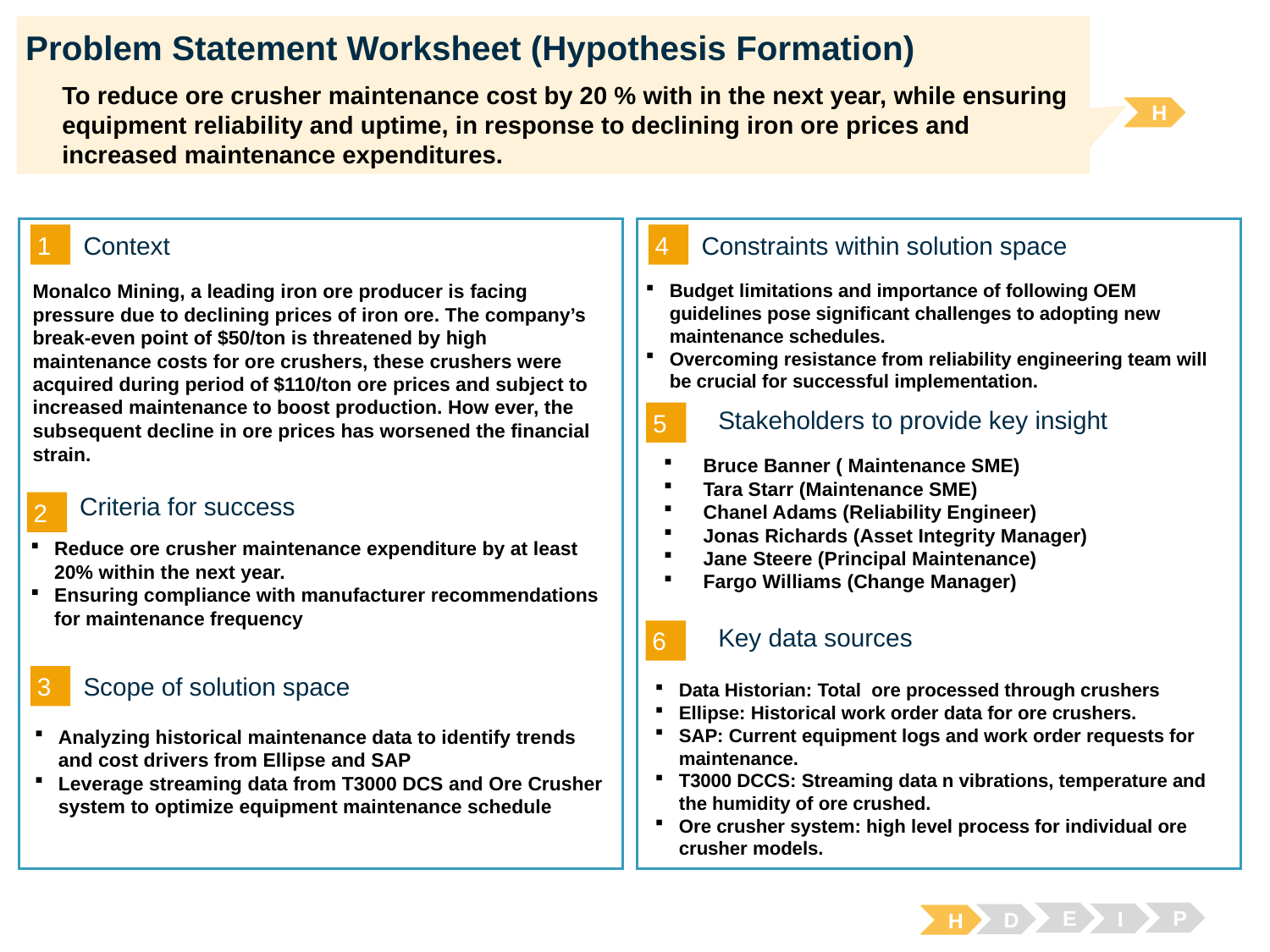

# Problem Statement Worksheet (Hypothesis Formation)
To reduce ore crusher maintenance cost by 20 % with in the next year, while ensuring equipment reliability and uptime, in response to declining iron ore prices and increased maintenance expenditures.
H

1
4
Context
Constraints within solution space
Budget limitations and importance of following OEM guidelines pose significant challenges to adopting new maintenance schedules.
Overcoming resistance from reliability engineering team will be crucial for successful implementation.
Monalco Mining, a leading iron ore producer is facing pressure due to declining prices of iron ore. The company’s break-even point of $50/ton is threatened by high maintenance costs for ore crushers, these crushers were acquired during period of $110/ton ore prices and subject to increased maintenance to boost production. How ever, the subsequent decline in ore prices has worsened the financial strain.
5
Stakeholders to provide key insight
Bruce Banner ( Maintenance SME)
Tara Starr (Maintenance SME)
Chanel Adams (Reliability Engineer)
Jonas Richards (Asset Integrity Manager)
Jane Steere (Principal Maintenance)
Fargo Williams (Change Manager)
Criteria for success
2
Reduce ore crusher maintenance expenditure by at least 20% within the next year.
Ensuring compliance with manufacturer recommendations for maintenance frequency

6
Key data sources
3
Scope of solution space
Data Historian: Total  ore processed through crushers
Ellipse: Historical work order data for ore crushers.
SAP: Current equipment logs and work order requests for maintenance.
T3000 DCCS: Streaming data n vibrations, temperature and the humidity of ore crushed.
Ore crusher system: high level process for individual ore crusher models.
Analyzing historical maintenance data to identify trends and cost drivers from Ellipse and SAP
Leverage streaming data from T3000 DCS and Ore Crusher system to optimize equipment maintenance schedule

E
P
I
D
H